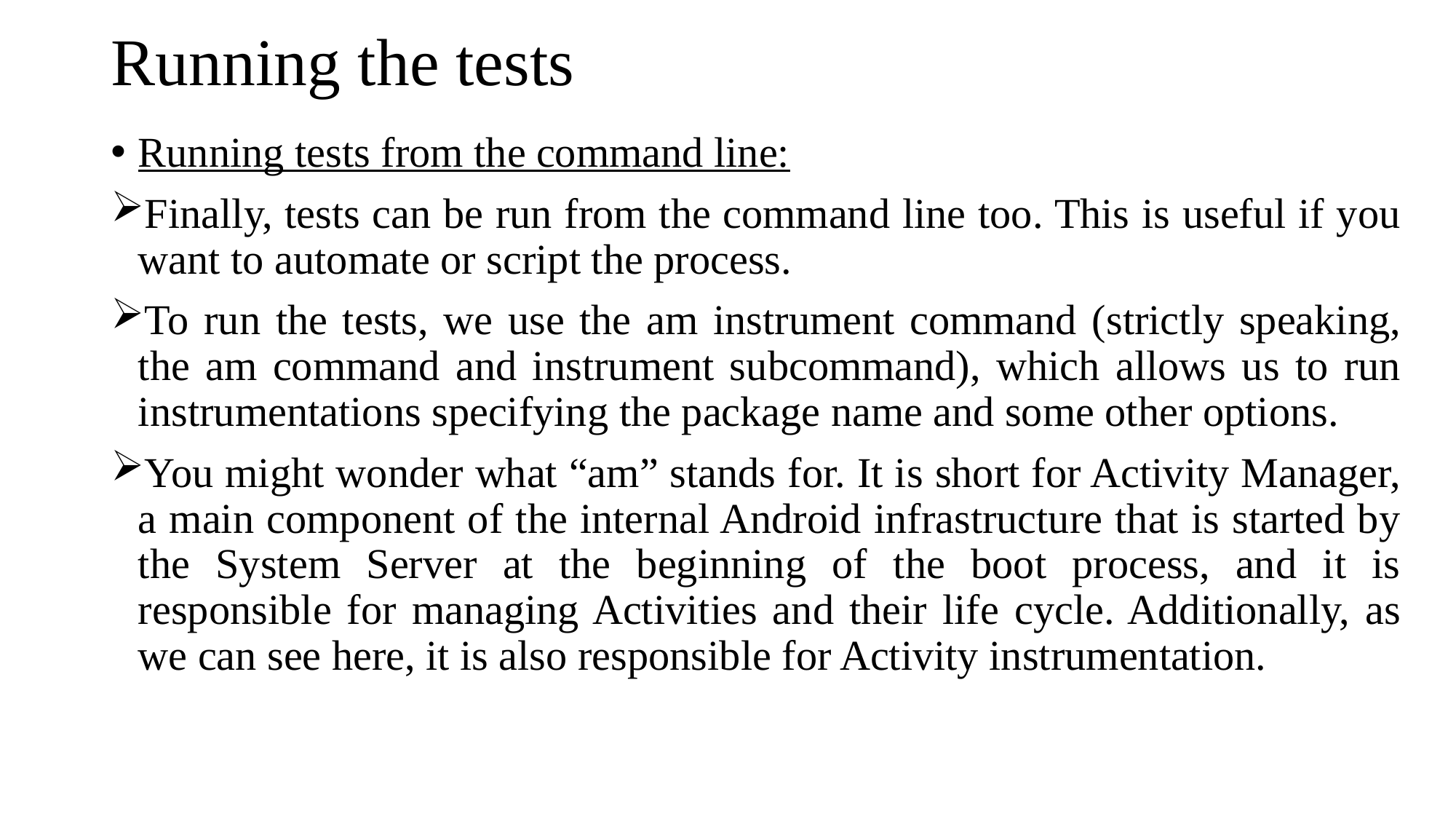

# Running the tests
Running tests from the command line:
Finally, tests can be run from the command line too. This is useful if you want to automate or script the process.
To run the tests, we use the am instrument command (strictly speaking, the am command and instrument subcommand), which allows us to run instrumentations specifying the package name and some other options.
You might wonder what “am” stands for. It is short for Activity Manager, a main component of the internal Android infrastructure that is started by the System Server at the beginning of the boot process, and it is responsible for managing Activities and their life cycle. Additionally, as we can see here, it is also responsible for Activity instrumentation.